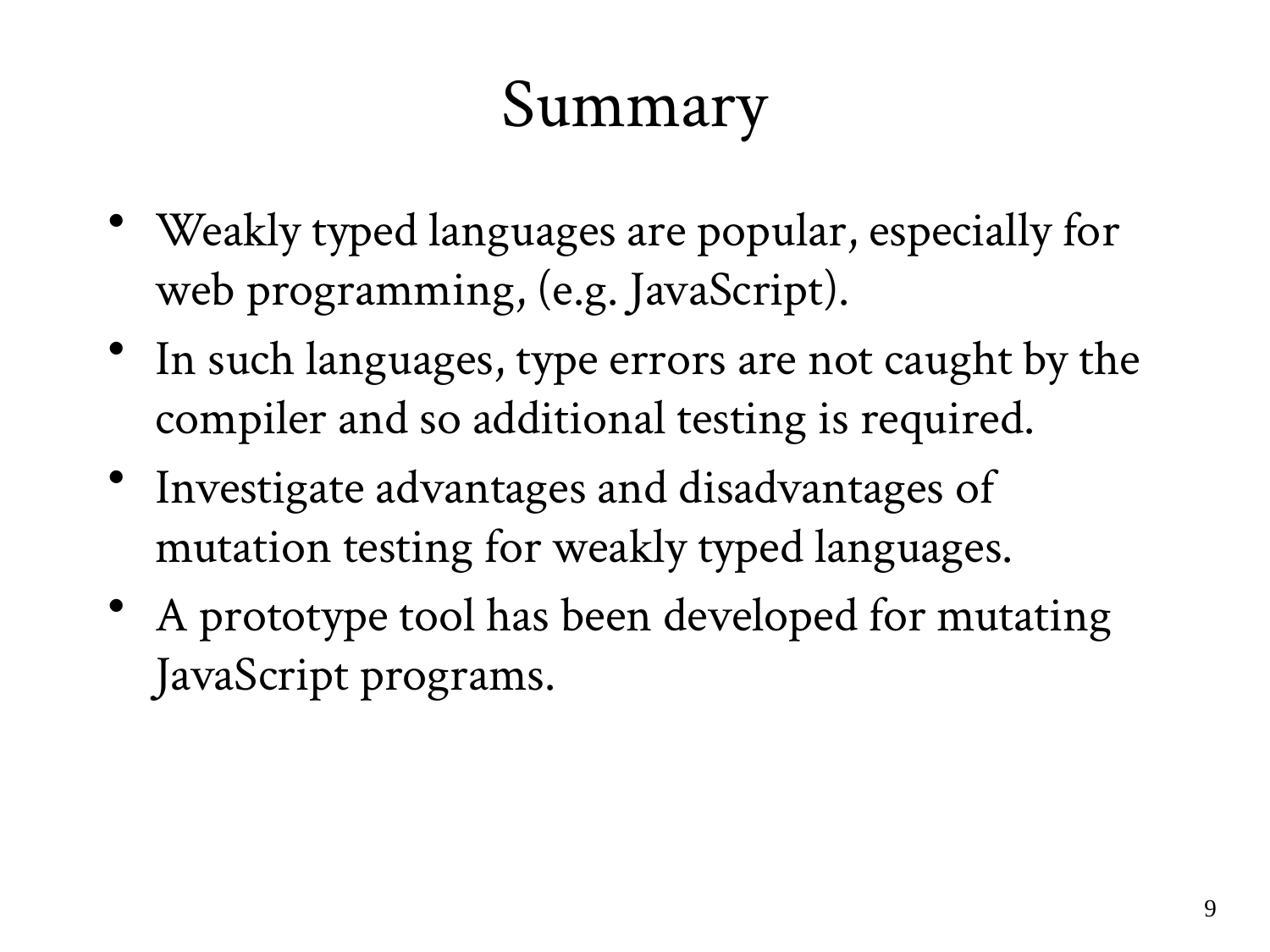

# Summary
Weakly typed languages are popular, especially for web programming, (e.g. JavaScript).
In such languages, type errors are not caught by the compiler and so additional testing is required.
Investigate advantages and disadvantages of mutation testing for weakly typed languages.
A prototype tool has been developed for mutating JavaScript programs.
9